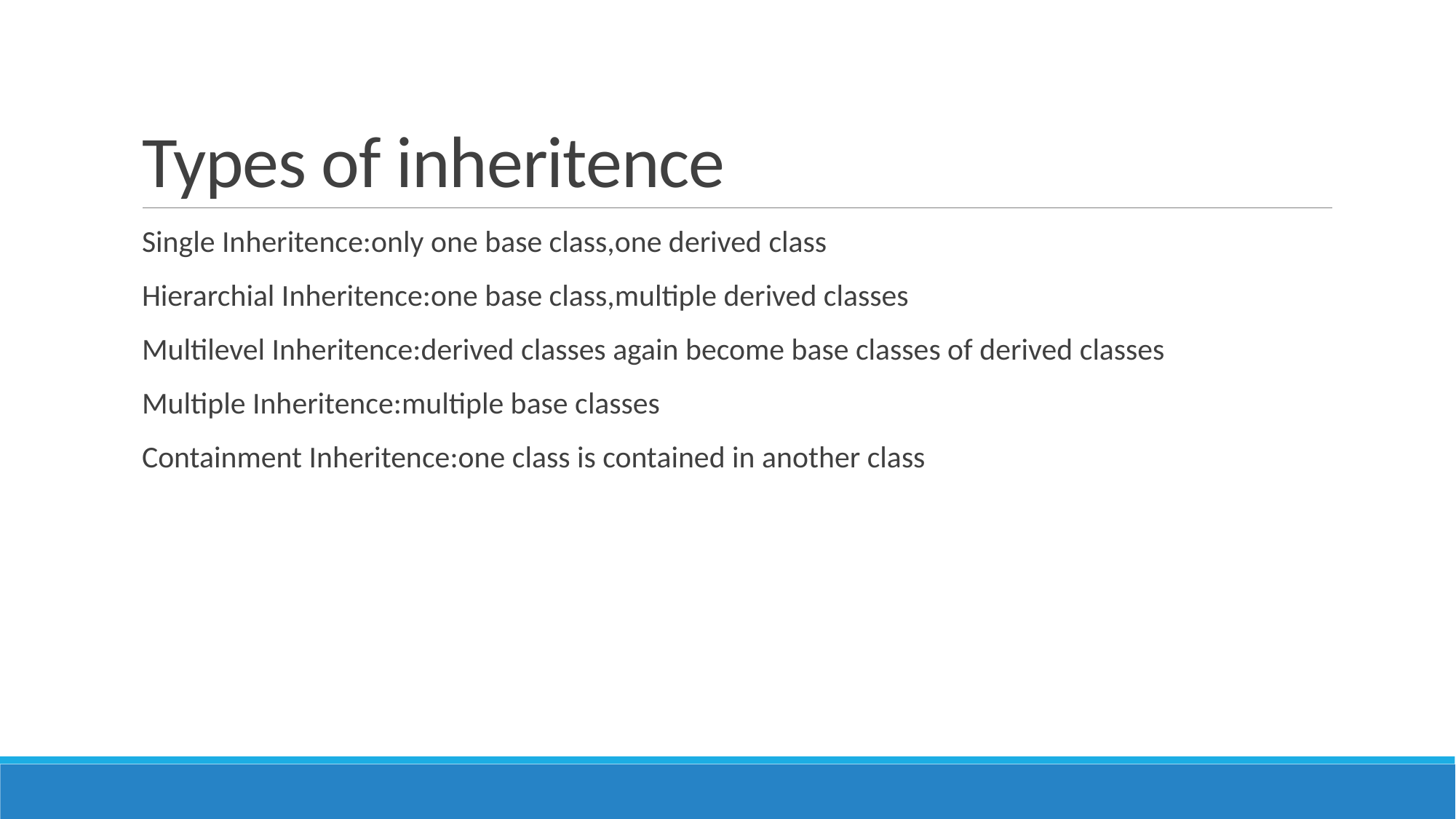

# Types of inheritence
Single Inheritence:only one base class,one derived class
Hierarchial Inheritence:one base class,multiple derived classes
Multilevel Inheritence:derived classes again become base classes of derived classes
Multiple Inheritence:multiple base classes
Containment Inheritence:one class is contained in another class